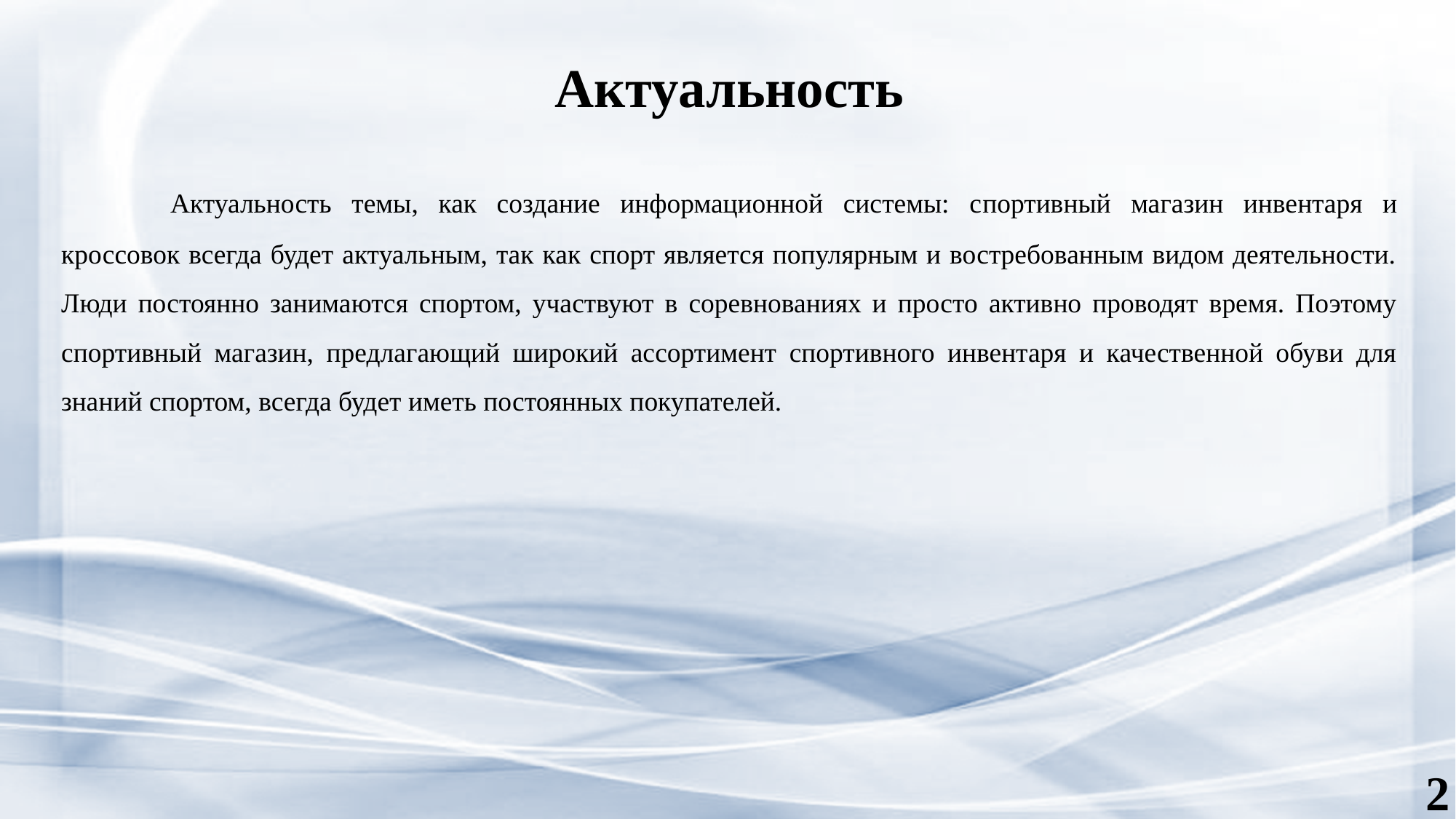

Актуальность
	Актуальность темы, как создание информационной системы: спортивный магазин инвентаря и кроссовок всегда будет актуальным, так как спорт является популярным и востребованным видом деятельности. Люди постоянно занимаются спортом, участвуют в соревнованиях и просто активно проводят время. Поэтому спортивный магазин, предлагающий широкий ассортимент спортивного инвентаря и качественной обуви для знаний спортом, всегда будет иметь постоянных покупателей.

2